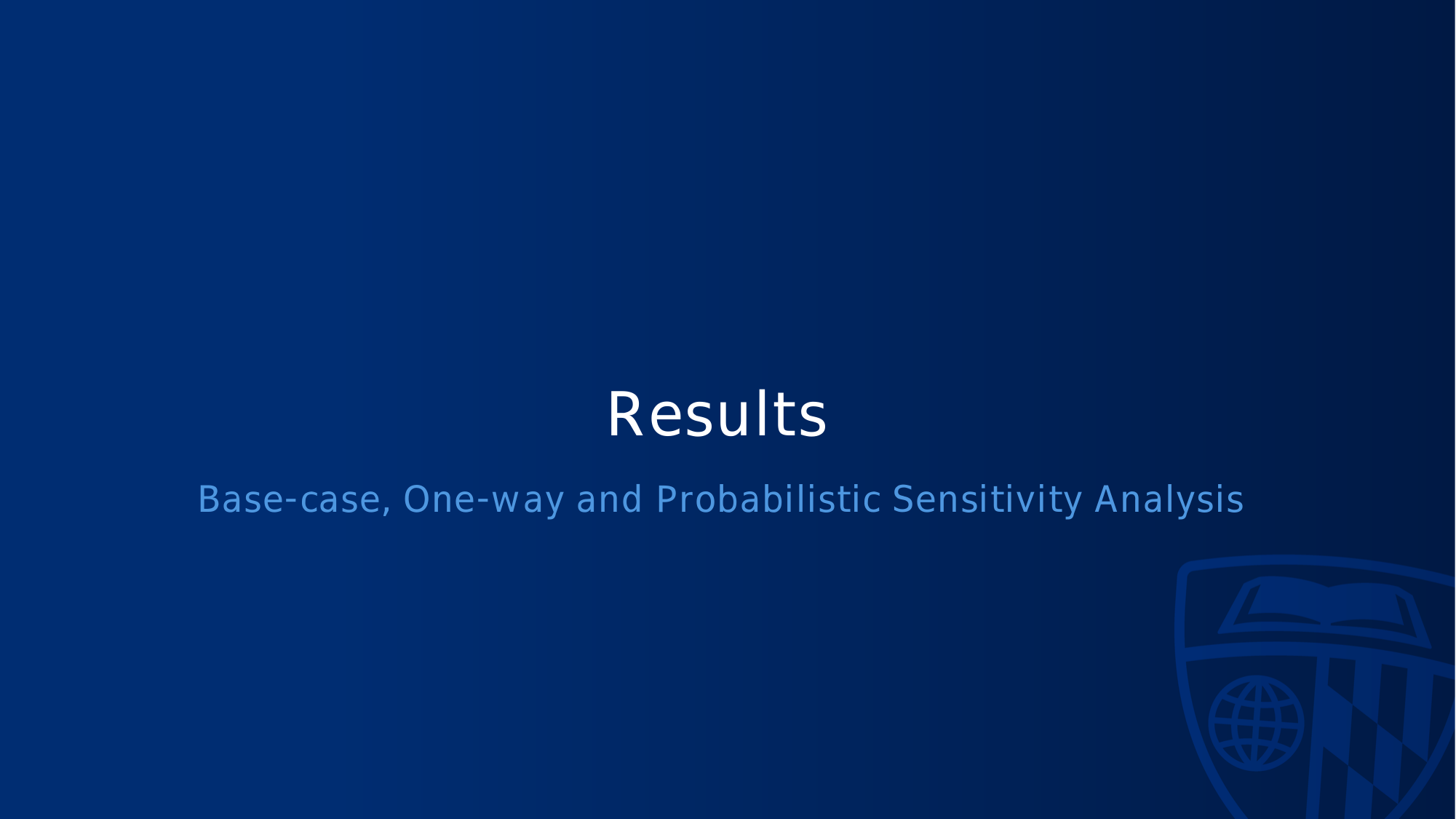

# Results
Base-case, One-way and Probabilistic Sensitivity Analysis